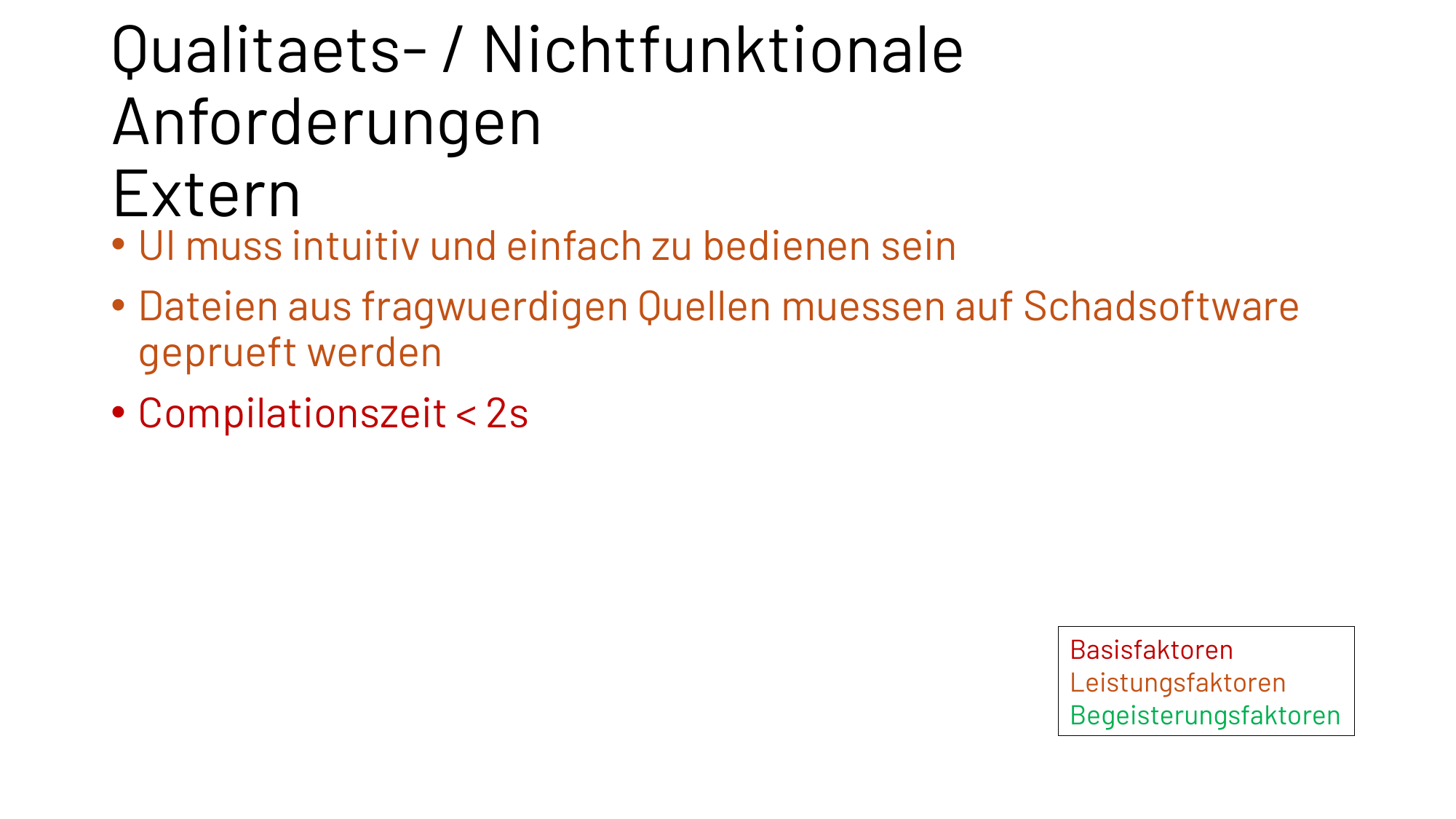

# Qualitaets- / Nichtfunktionale Anforderungen Extern
UI muss intuitiv und einfach zu bedienen sein
Dateien aus fragwuerdigen Quellen muessen auf Schadsoftware geprueft werden
Compilationszeit < 2s

Basisfaktoren
Leistungsfaktoren
Begeisterungsfaktoren